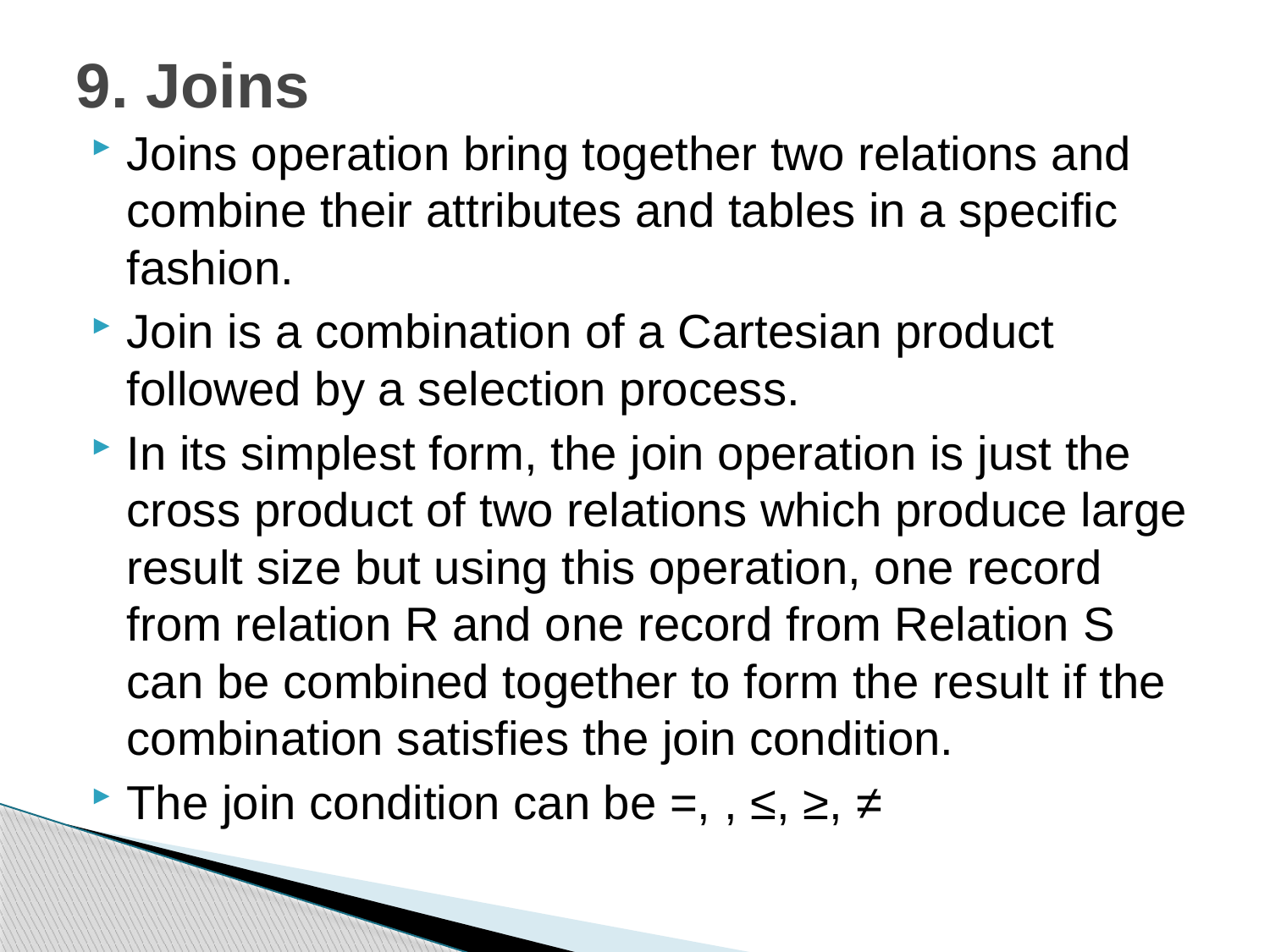

# 9. Joins
Joins operation bring together two relations and combine their attributes and tables in a specific fashion.
Join is a combination of a Cartesian product followed by a selection process.
In its simplest form, the join operation is just the cross product of two relations which produce large result size but using this operation, one record from relation R and one record from Relation S can be combined together to form the result if the combination satisfies the join condition.
The join condition can be =, , ≤, ≥, ≠